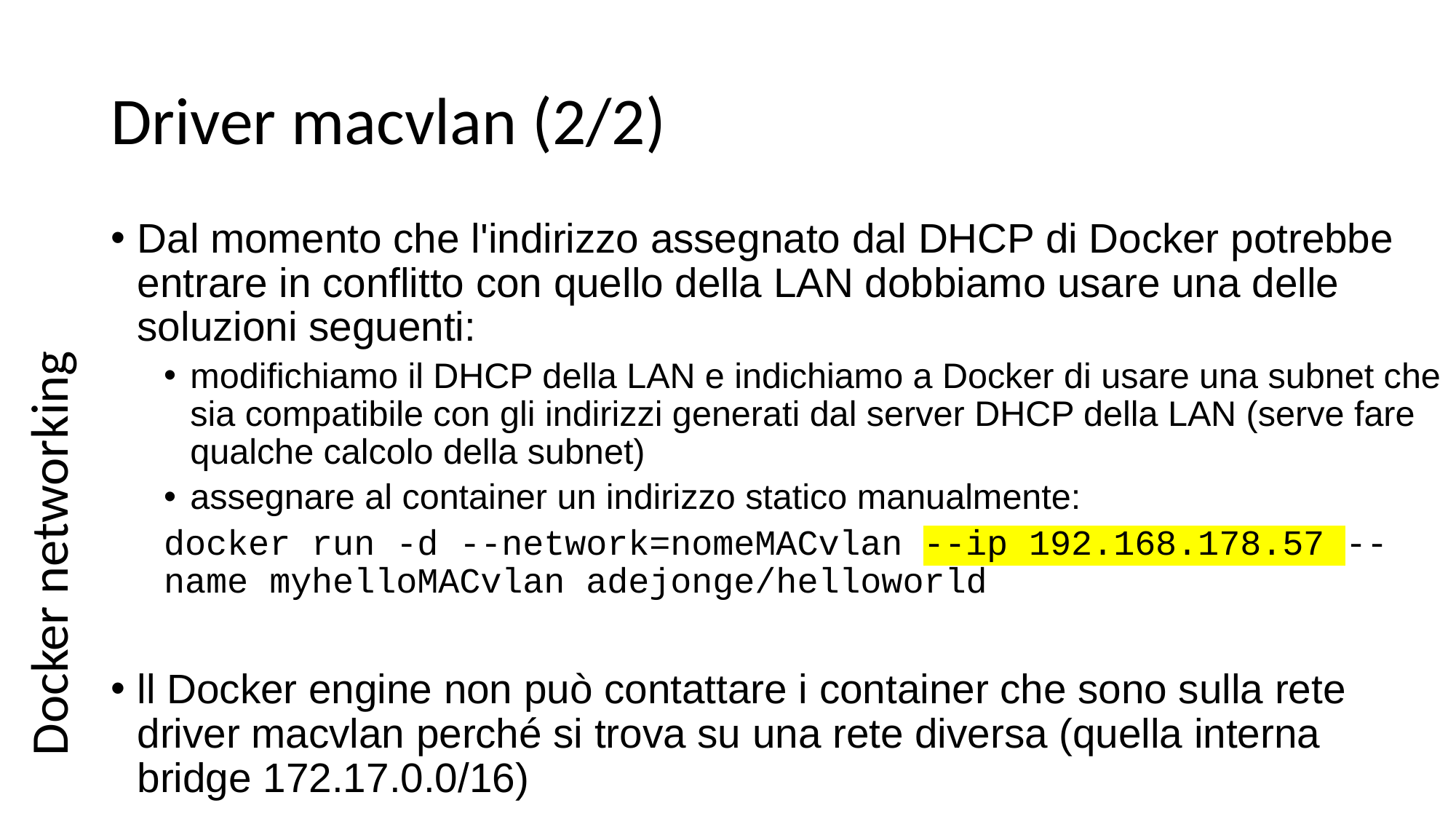

# Driver macvlan (2/2)
Docker networking
Dal momento che l'indirizzo assegnato dal DHCP di Docker potrebbe entrare in conflitto con quello della LAN dobbiamo usare una delle soluzioni seguenti:
modifichiamo il DHCP della LAN e indichiamo a Docker di usare una subnet che sia compatibile con gli indirizzi generati dal server DHCP della LAN (serve fare qualche calcolo della subnet)
assegnare al container un indirizzo statico manualmente:
	docker run -d --network=nomeMACvlan --ip 192.168.178.57 --name myhelloMACvlan adejonge/helloworld

ll Docker engine non può contattare i container che sono sulla rete driver macvlan perché si trova su una rete diversa (quella interna bridge 172.17.0.0/16)